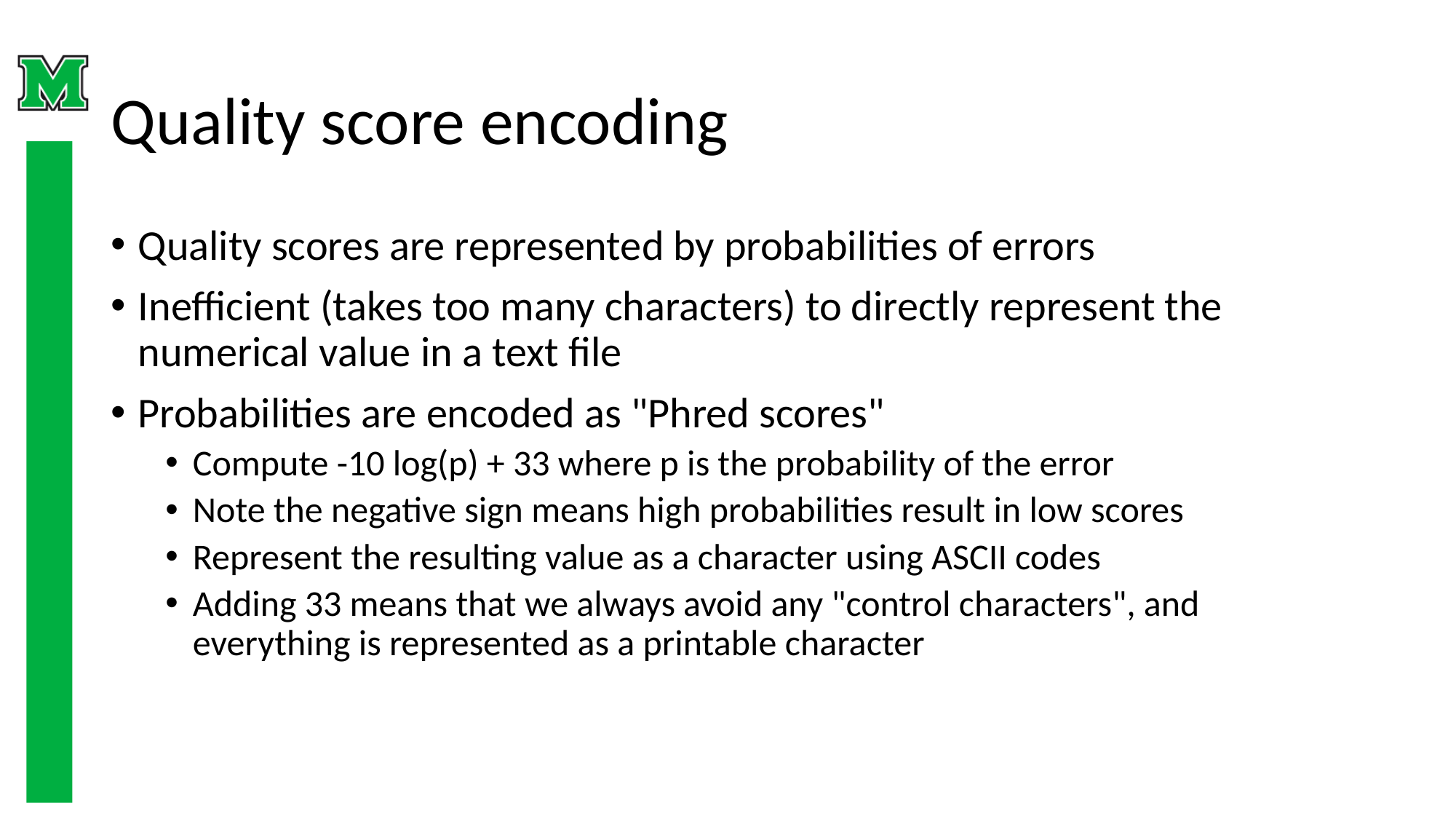

# Quality score encoding
Quality scores are represented by probabilities of errors
Inefficient (takes too many characters) to directly represent the numerical value in a text file
Probabilities are encoded as "Phred scores"
Compute -10 log(p) + 33 where p is the probability of the error
Note the negative sign means high probabilities result in low scores
Represent the resulting value as a character using ASCII codes
Adding 33 means that we always avoid any "control characters", and everything is represented as a printable character